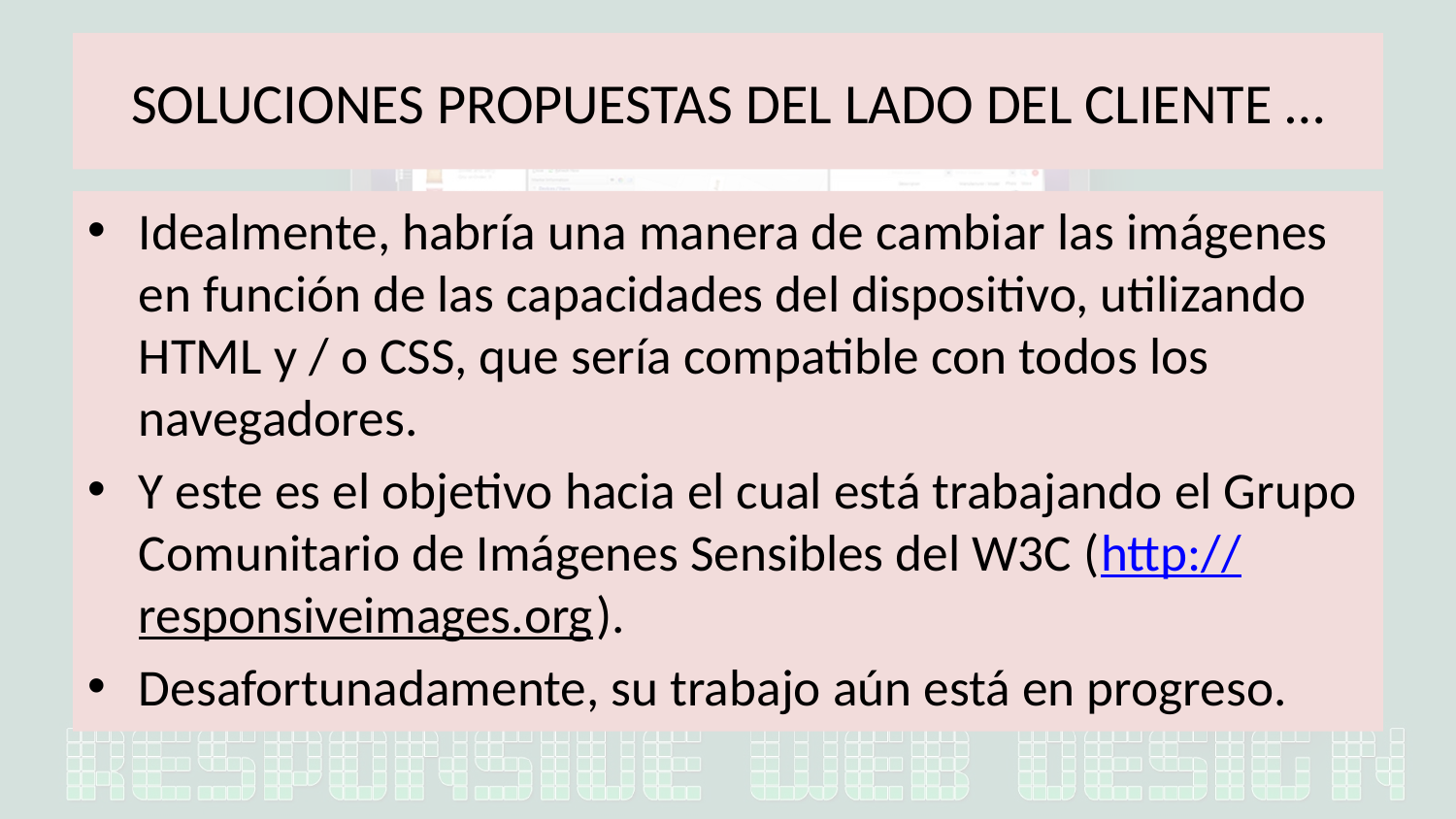

# SOLUCIONES PROPUESTAS DEL LADO DEL CLIENTE …
Idealmente, habría una manera de cambiar las imágenes en función de las capacidades del dispositivo, utilizando HTML y / o CSS, que sería compatible con todos los navegadores.
Y este es el objetivo hacia el cual está trabajando el Grupo Comunitario de Imágenes Sensibles del W3C (http://responsiveimages.org).
Desafortunadamente, su trabajo aún está en progreso.